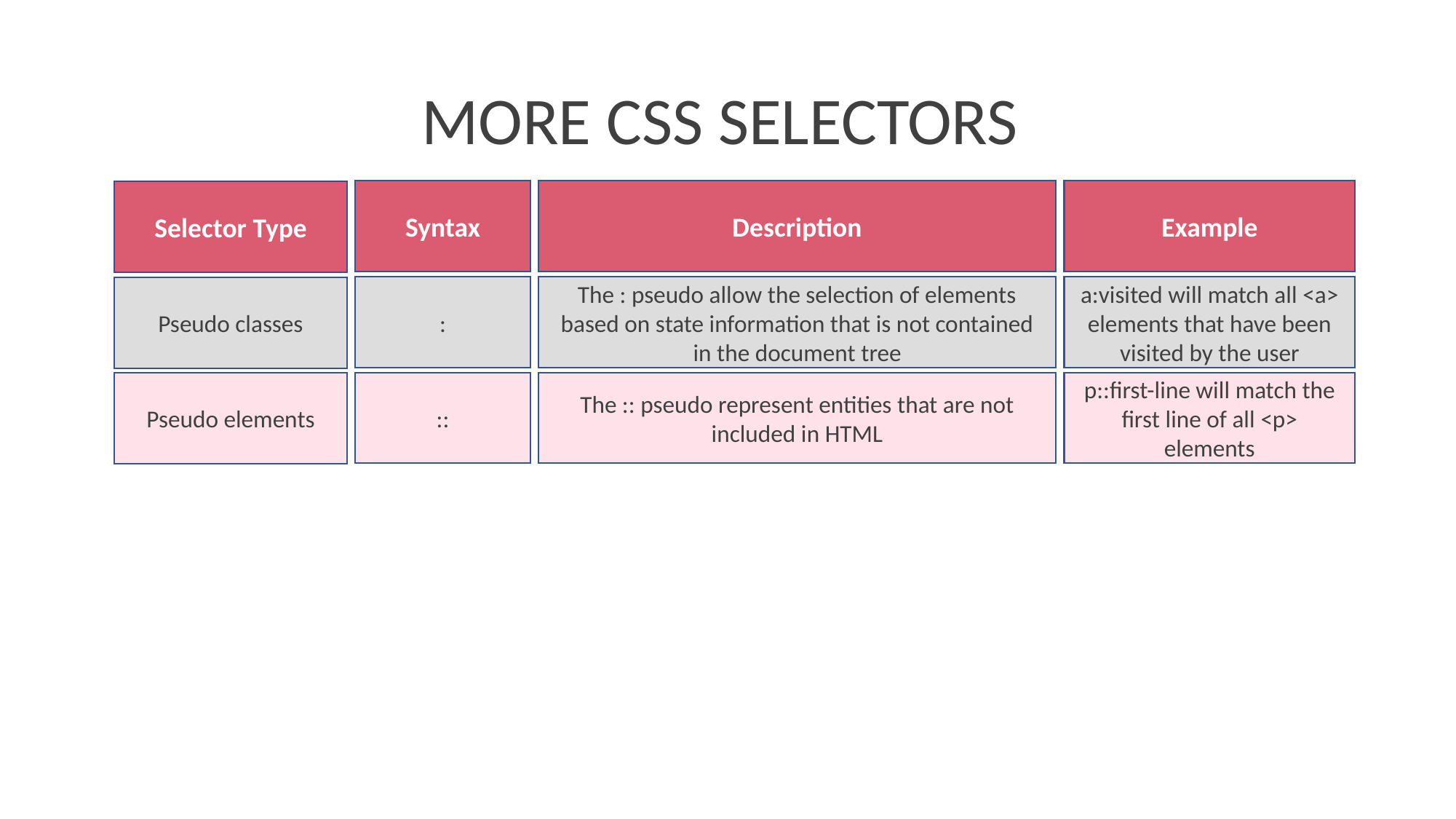

# MORE CSS SELECTORS
Syntax
Description
Example
Selector Type
:
The : pseudo allow the selection of elements based on state information that is not contained in the document tree
a:visited will match all <a> elements that have been visited by the user
Pseudo classes
::
The :: pseudo represent entities that are not included in HTML
p::first-line will match the first line of all <p> elements
Pseudo elements